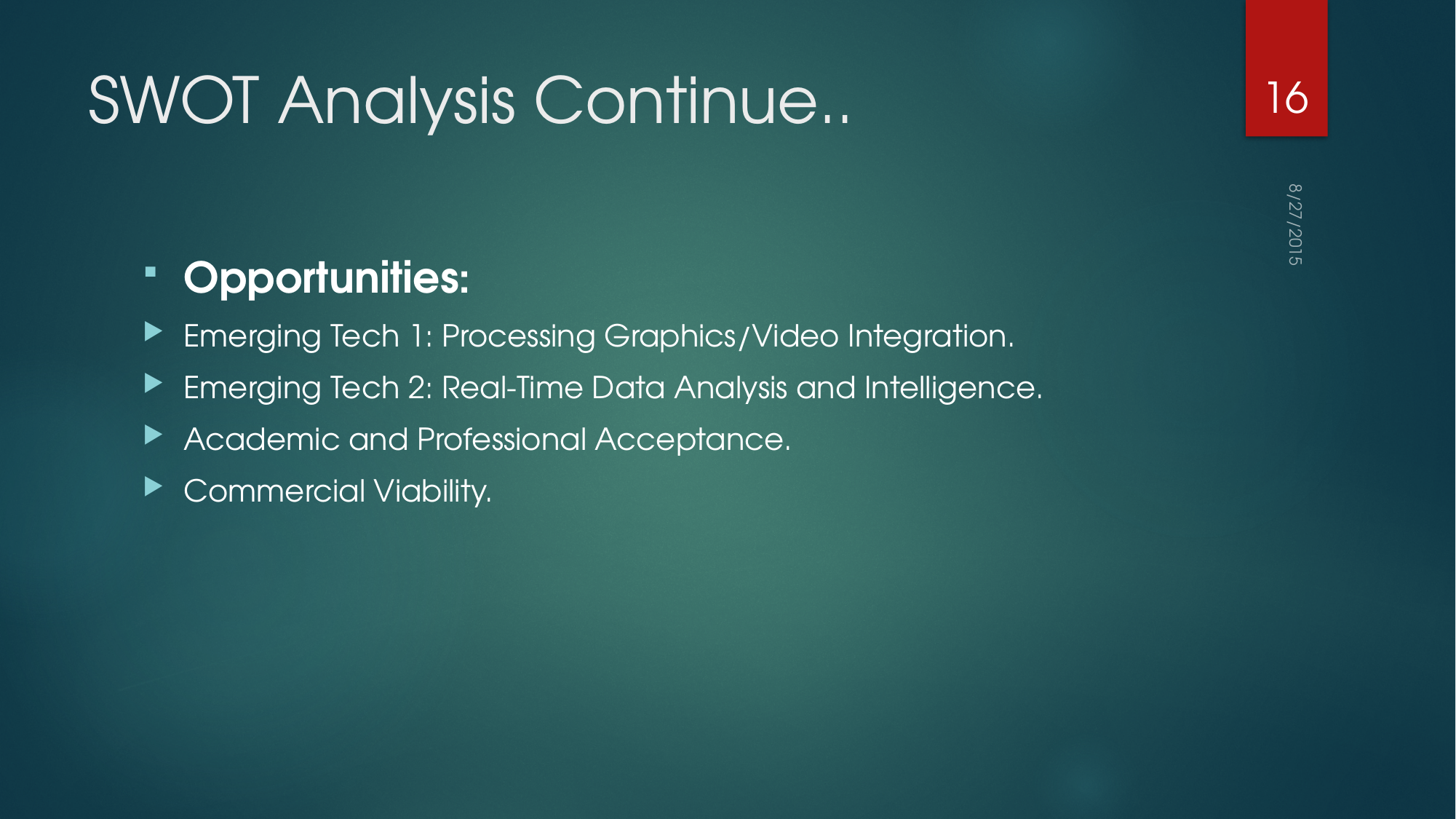

16
# SWOT Analysis Continue..
Opportunities:
Emerging Tech 1: Processing Graphics/Video Integration.
Emerging Tech 2: Real-Time Data Analysis and Intelligence.
Academic and Professional Acceptance.
Commercial Viability.

8/27/2015